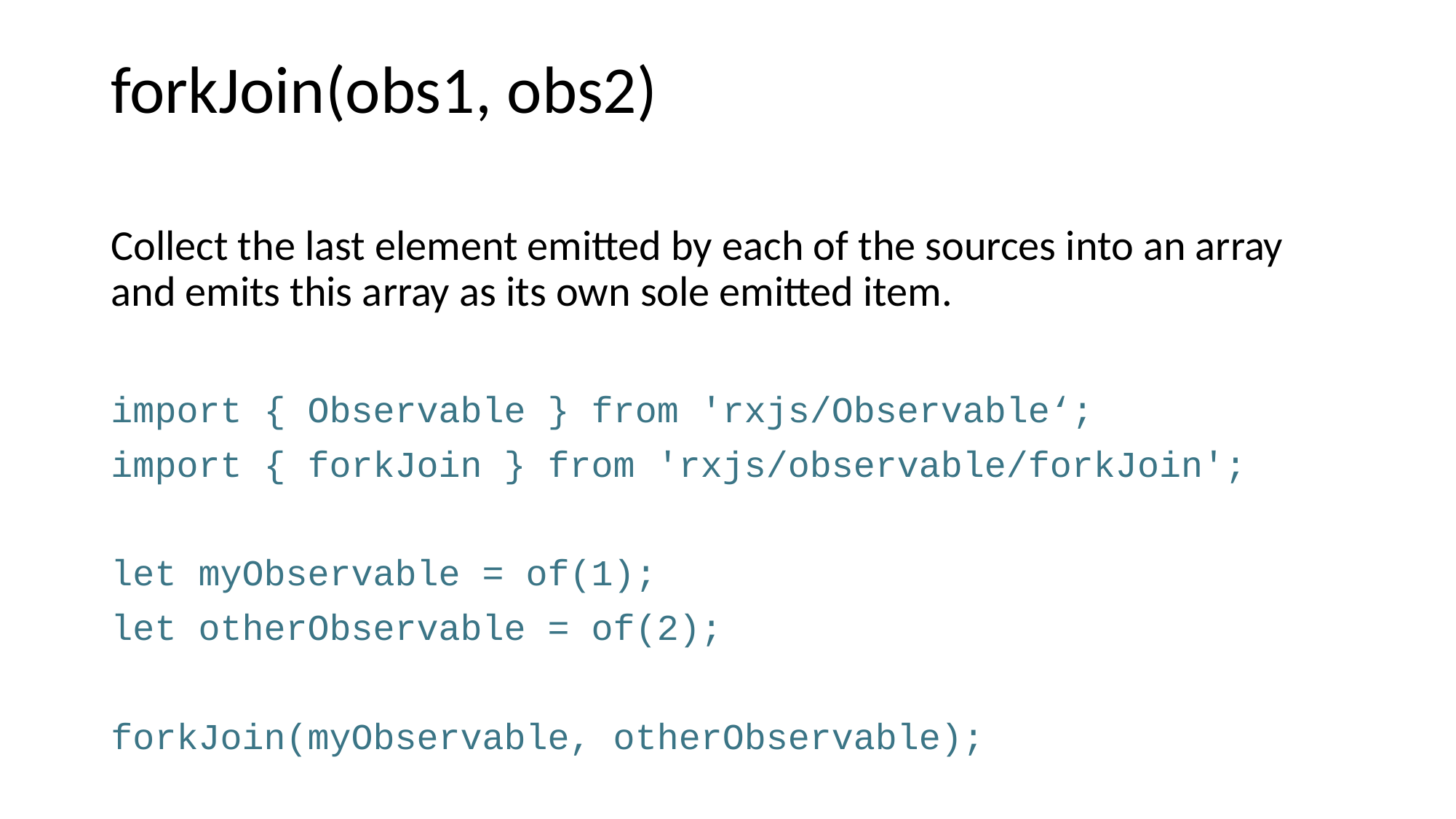

# forkJoin(obs1, obs2)
Collect the last element emitted by each of the sources into an array and emits this array as its own sole emitted item.

import { Observable } from 'rxjs/Observable‘;
import { forkJoin } from 'rxjs/observable/forkJoin';

let myObservable = of(1);
let otherObservable = of(2);

forkJoin(myObservable, otherObservable);